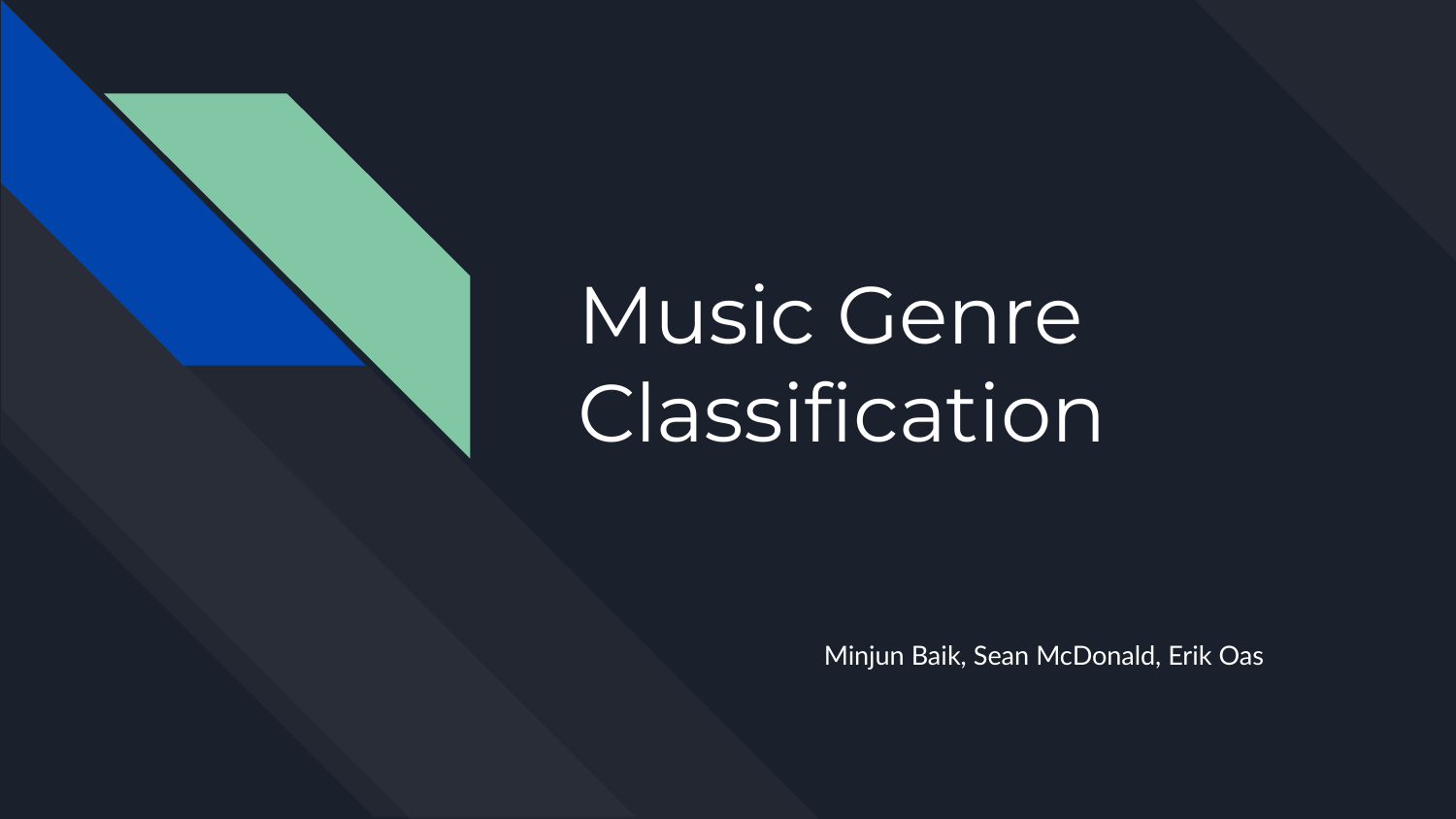

# Music Genre Classification
Minjun Baik, Sean McDonald, Erik Oas